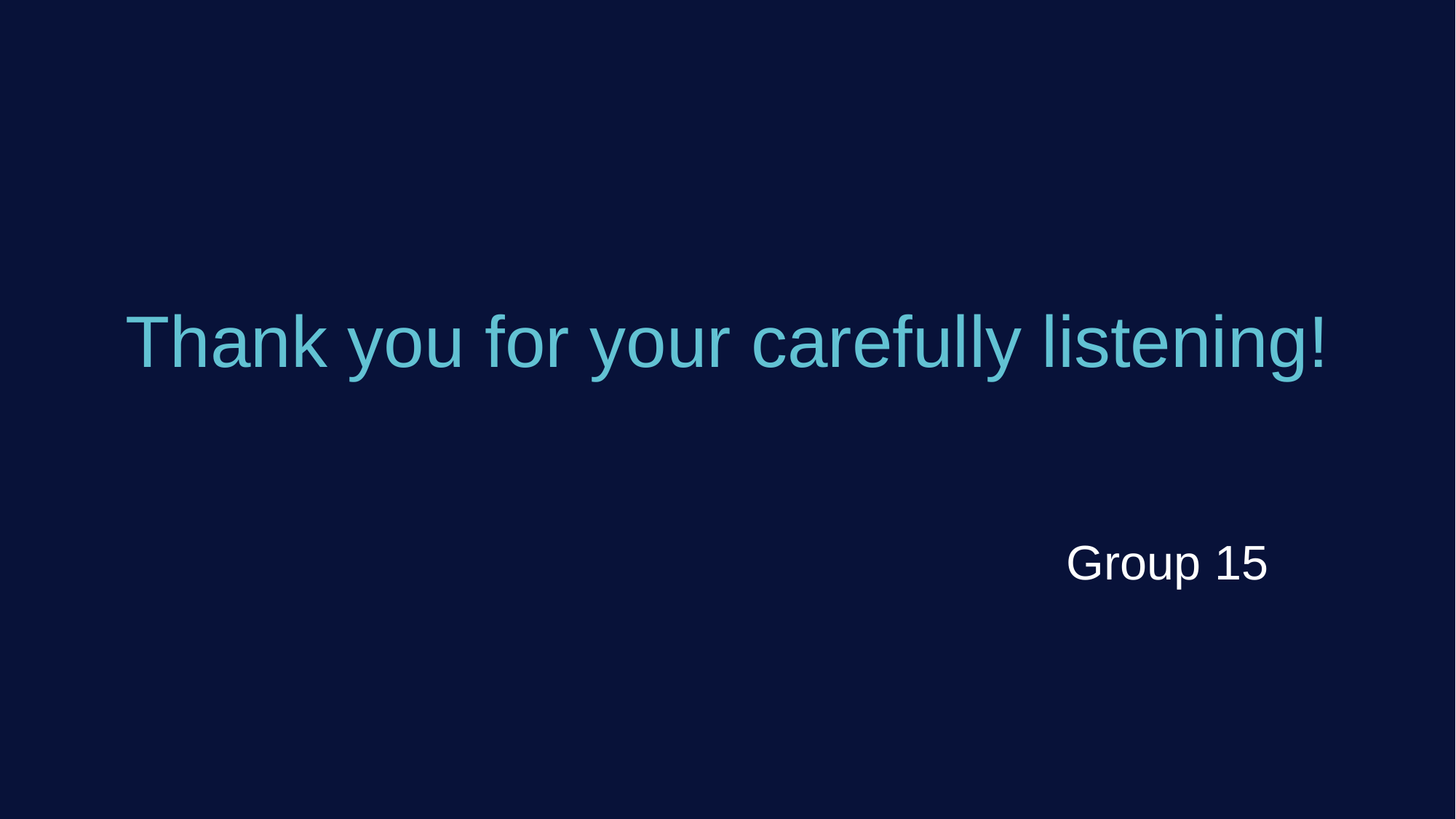

# Thank you for your carefully listening!
Group 15